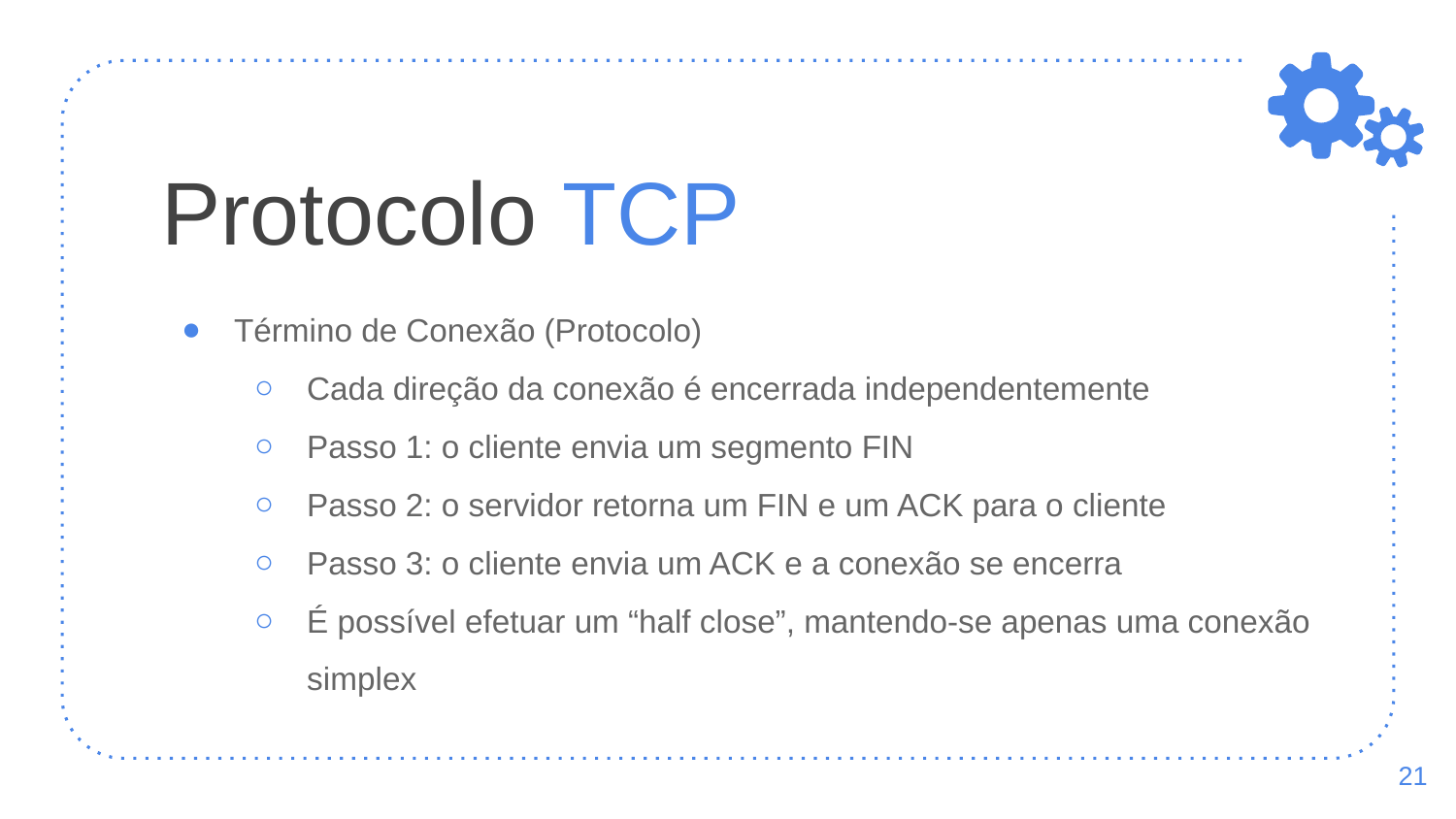

# Protocolo TCP
Término de Conexão (Protocolo)
Cada direção da conexão é encerrada independentemente
Passo 1: o cliente envia um segmento FIN
Passo 2: o servidor retorna um FIN e um ACK para o cliente
Passo 3: o cliente envia um ACK e a conexão se encerra
É possível efetuar um “half close”, mantendo-se apenas uma conexão simplex
21